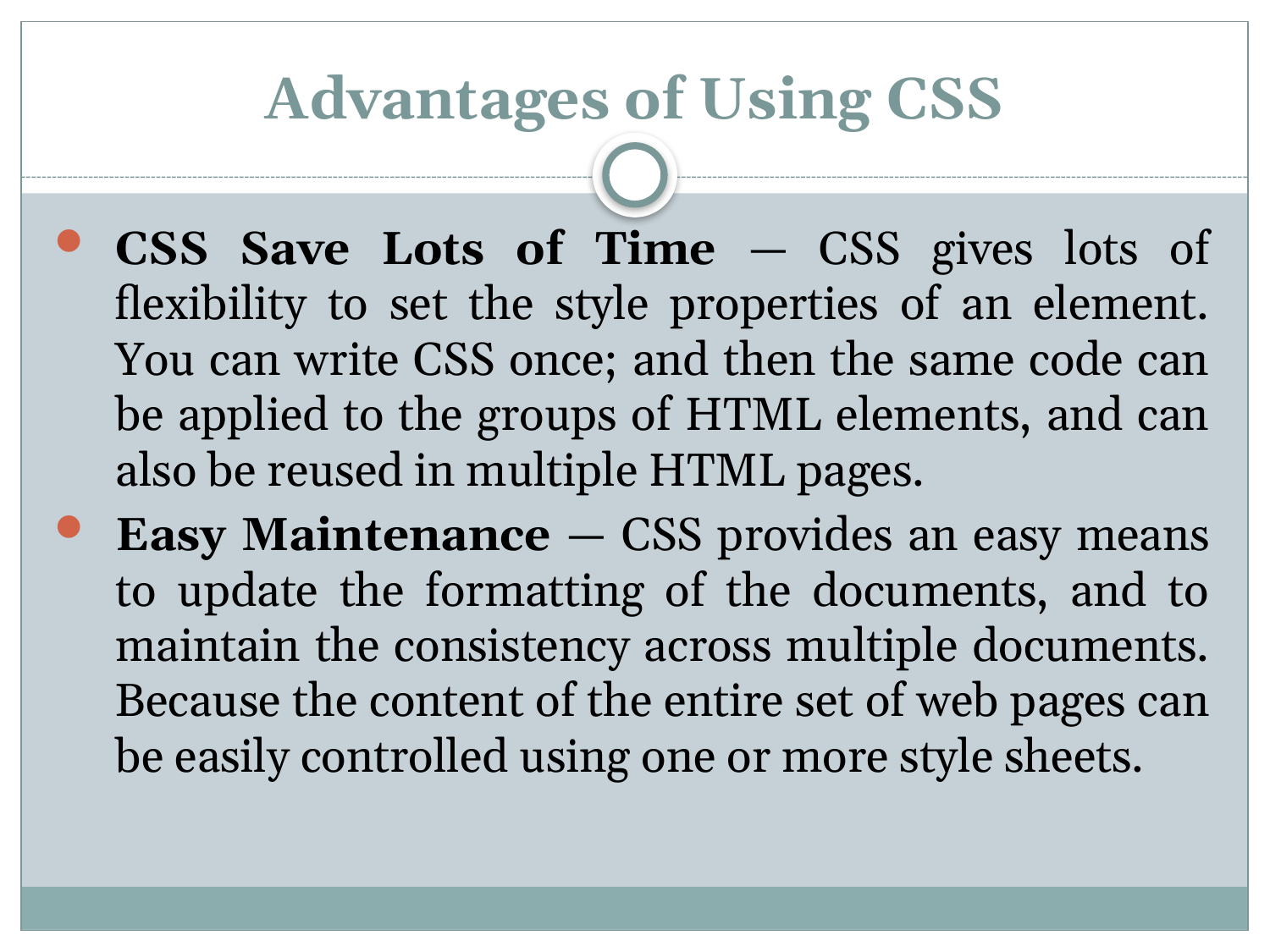

# Advantages of Using CSS
CSS Save Lots of Time — CSS gives lots of flexibility to set the style properties of an element. You can write CSS once; and then the same code can be applied to the groups of HTML elements, and can also be reused in multiple HTML pages.
Easy Maintenance — CSS provides an easy means to update the formatting of the documents, and to maintain the consistency across multiple documents. Because the content of the entire set of web pages can be easily controlled using one or more style sheets.